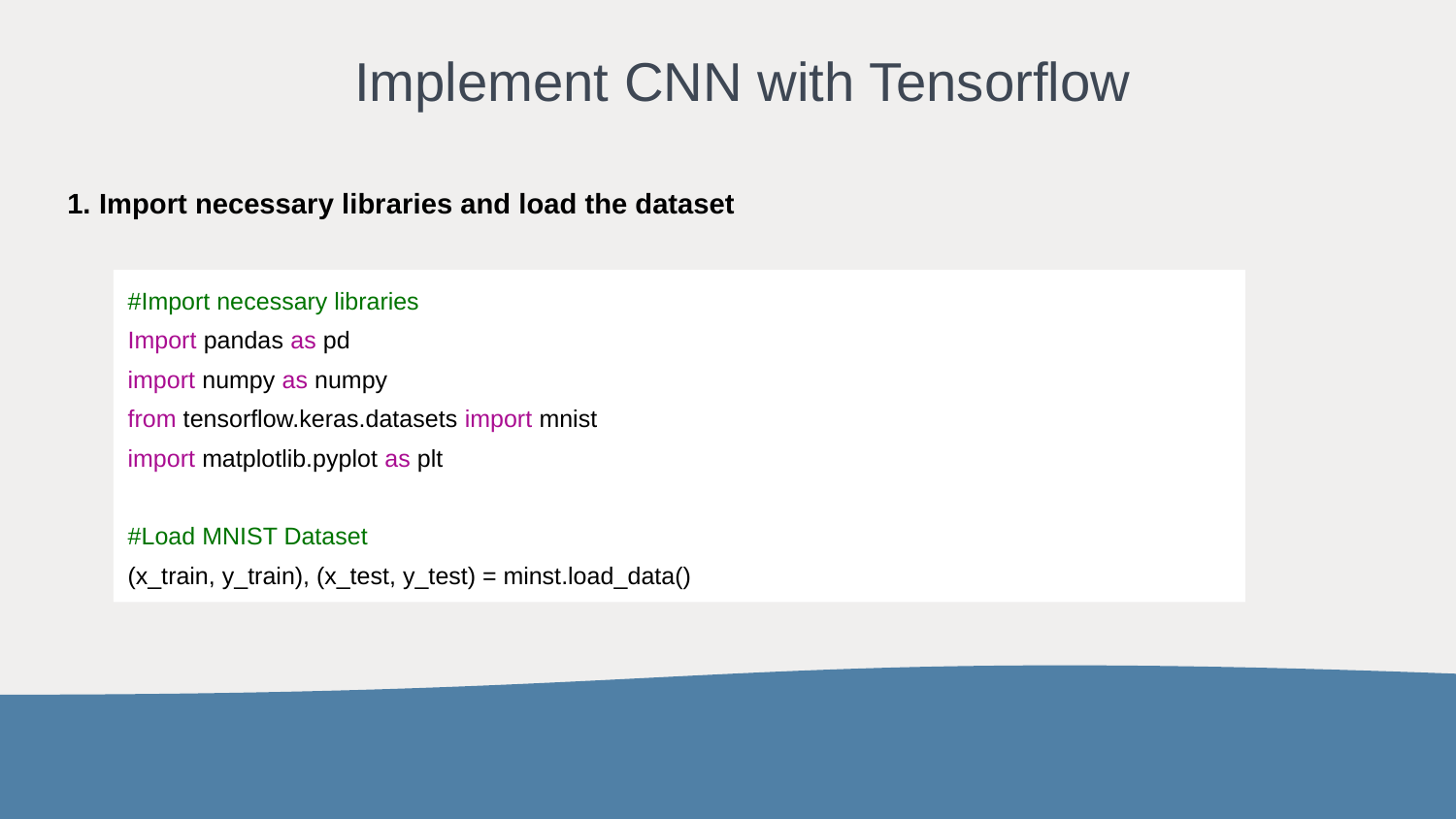

# Implement CNN with Tensorflow

1. Import necessary libraries and load the dataset
#Import necessary libraries
Import pandas as pd
import numpy as numpy
from tensorflow.keras.datasets import mnist
import matplotlib.pyplot as plt
#Load MNIST Dataset
(x_train, y_train), (x_test, y_test) = minst.load_data()